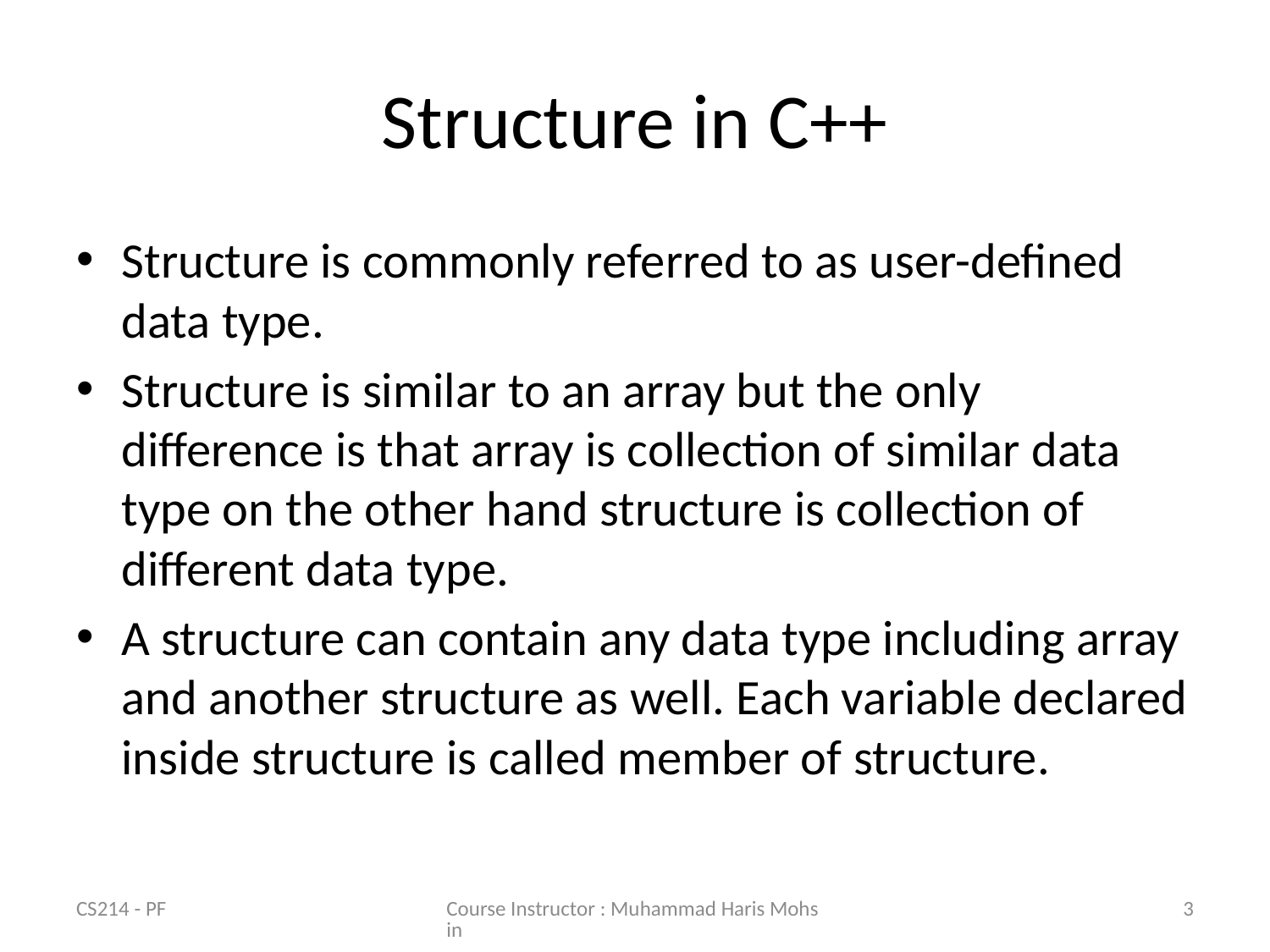

# Structure in C++
Structure is commonly referred to as user-defined data type.
Structure is similar to an array but the only difference is that array is collection of similar data type on the other hand structure is collection of different data type.
A structure can contain any data type including array and another structure as well. Each variable declared inside structure is called member of structure.
CS214 - PF
Course Instructor : Muhammad Haris Mohsin
3